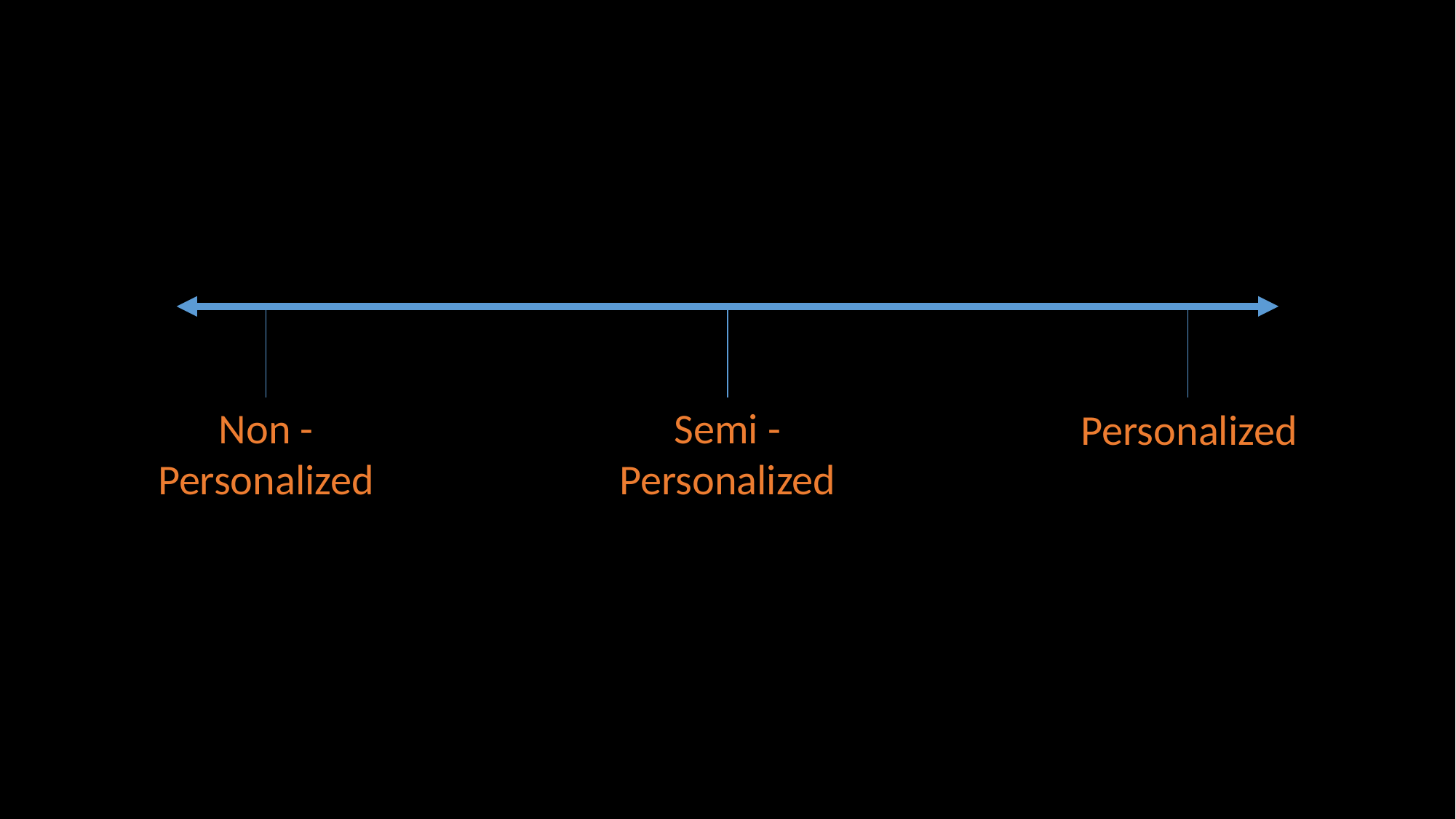

Non - Personalized
Semi - Personalized
Personalized